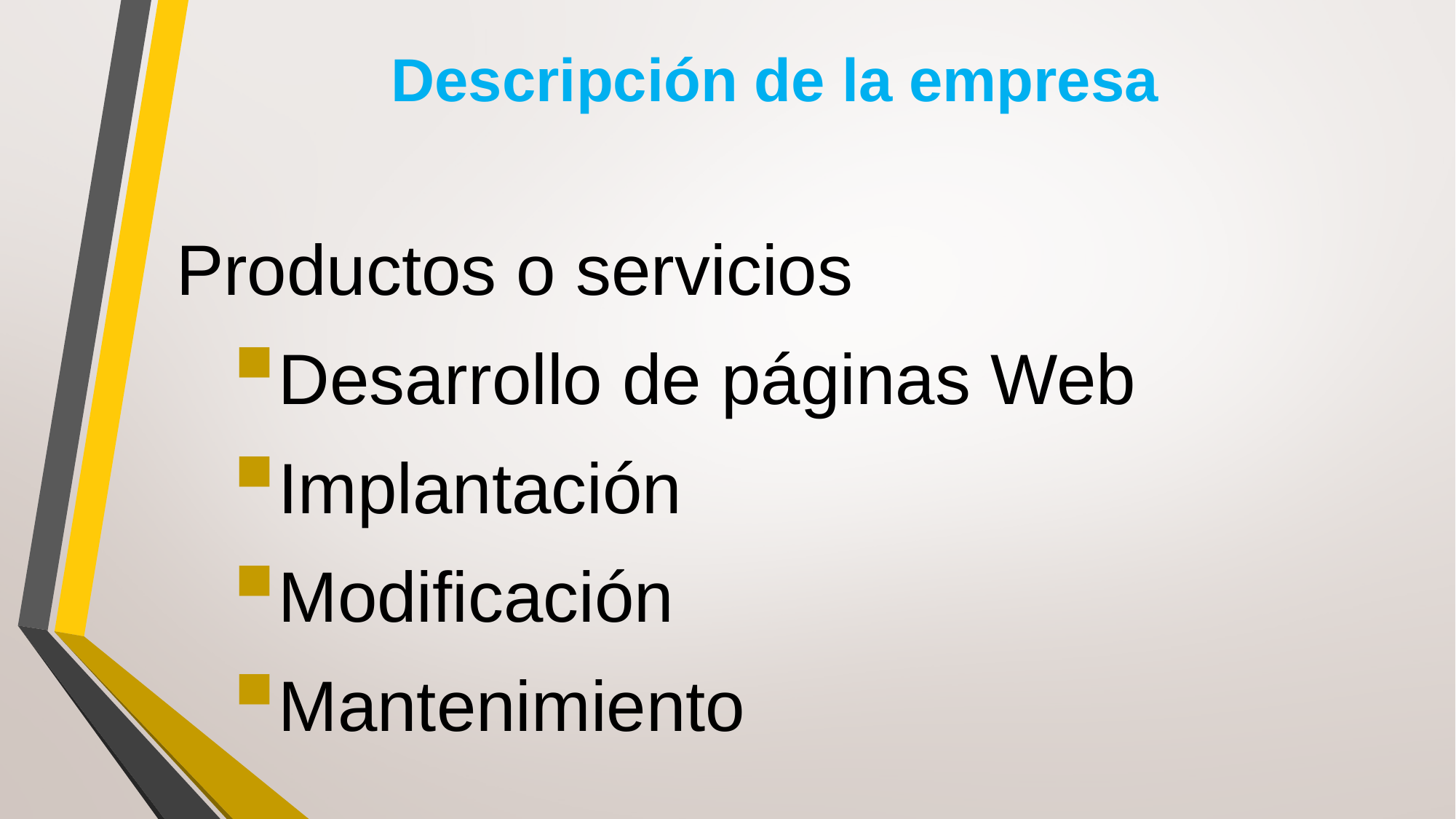

# Descripción de la empresa

Productos o servicios
Desarrollo de páginas Web
Implantación
Modificación
Mantenimiento